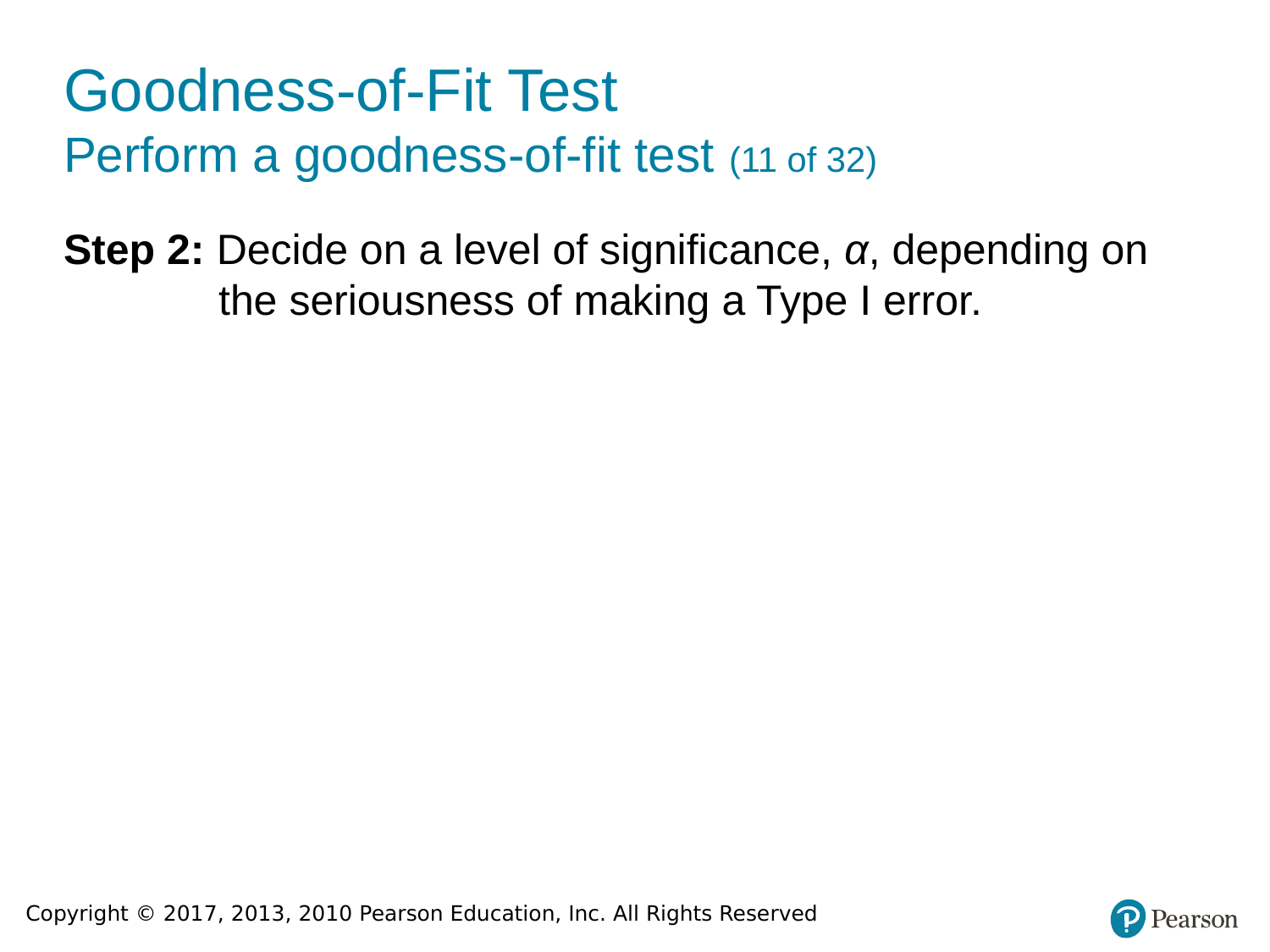

# Goodness-of-Fit Test Perform a goodness-of-fit test (11 of 32)
Step 2: Decide on a level of significance, α, depending on the seriousness of making a Type I error.